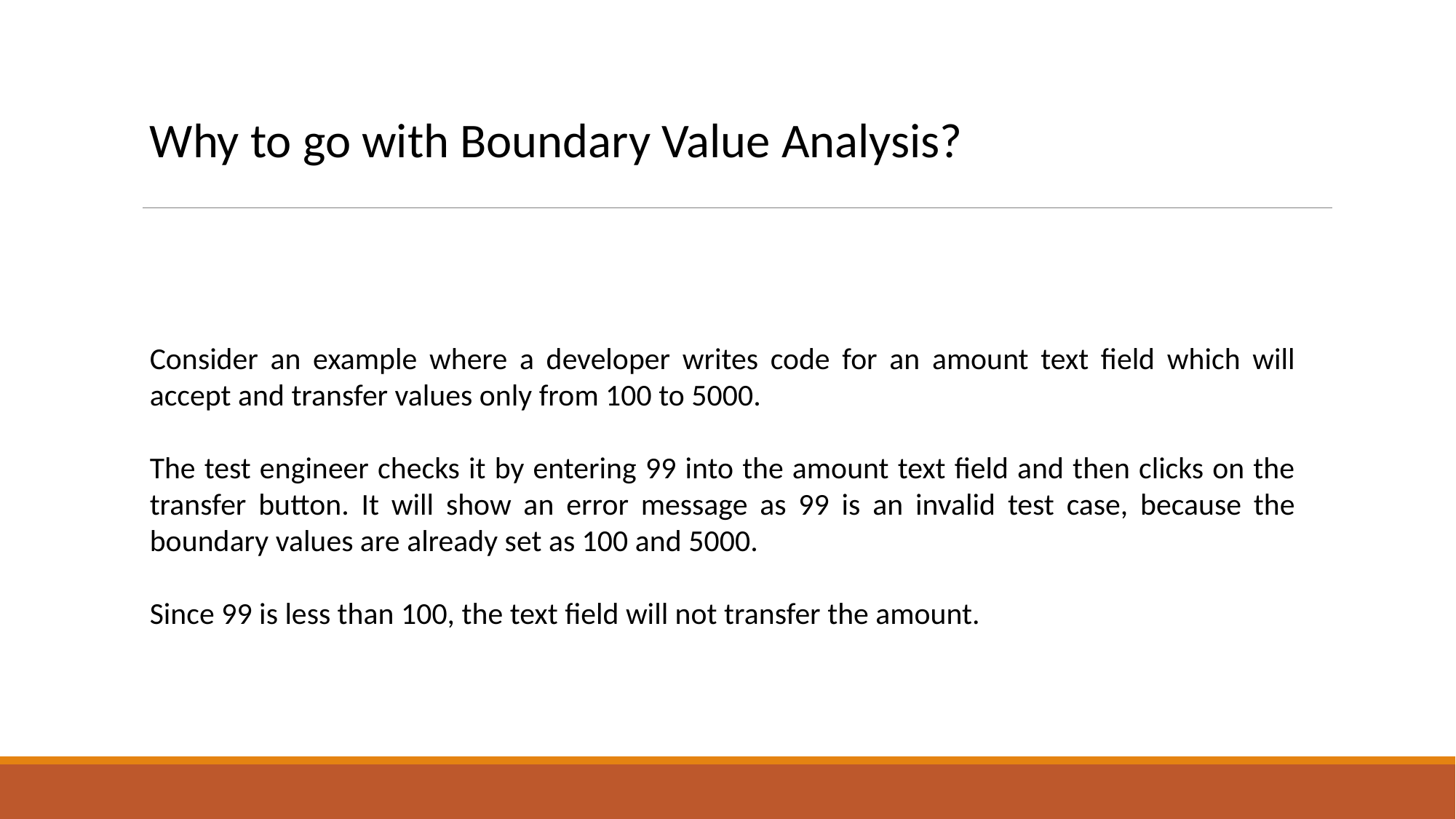

Why to go with Boundary Value Analysis?
Consider an example where a developer writes code for an amount text field which will accept and transfer values only from 100 to 5000.

The test engineer checks it by entering 99 into the amount text field and then clicks on the transfer button. It will show an error message as 99 is an invalid test case, because the boundary values are already set as 100 and 5000.

Since 99 is less than 100, the text field will not transfer the amount.